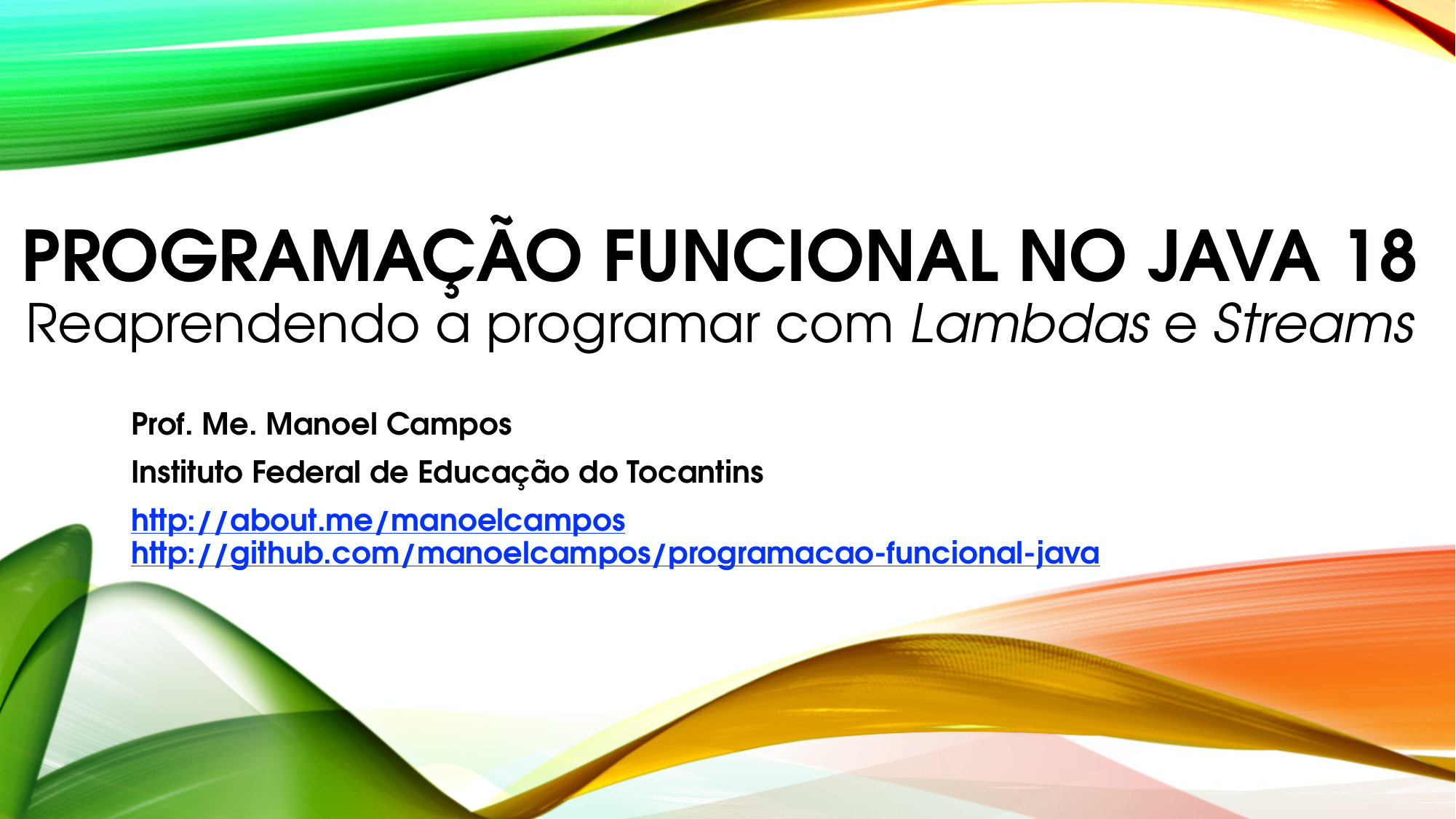

# Programação funcional no java 18 Reaprendendo a programar com Lambdas e Streams
Prof. Me. Manoel Campos
Instituto Federal de Educação do Tocantins
http://about.me/manoelcampos
http://github.com/manoelcampos/programacao-funcional-java